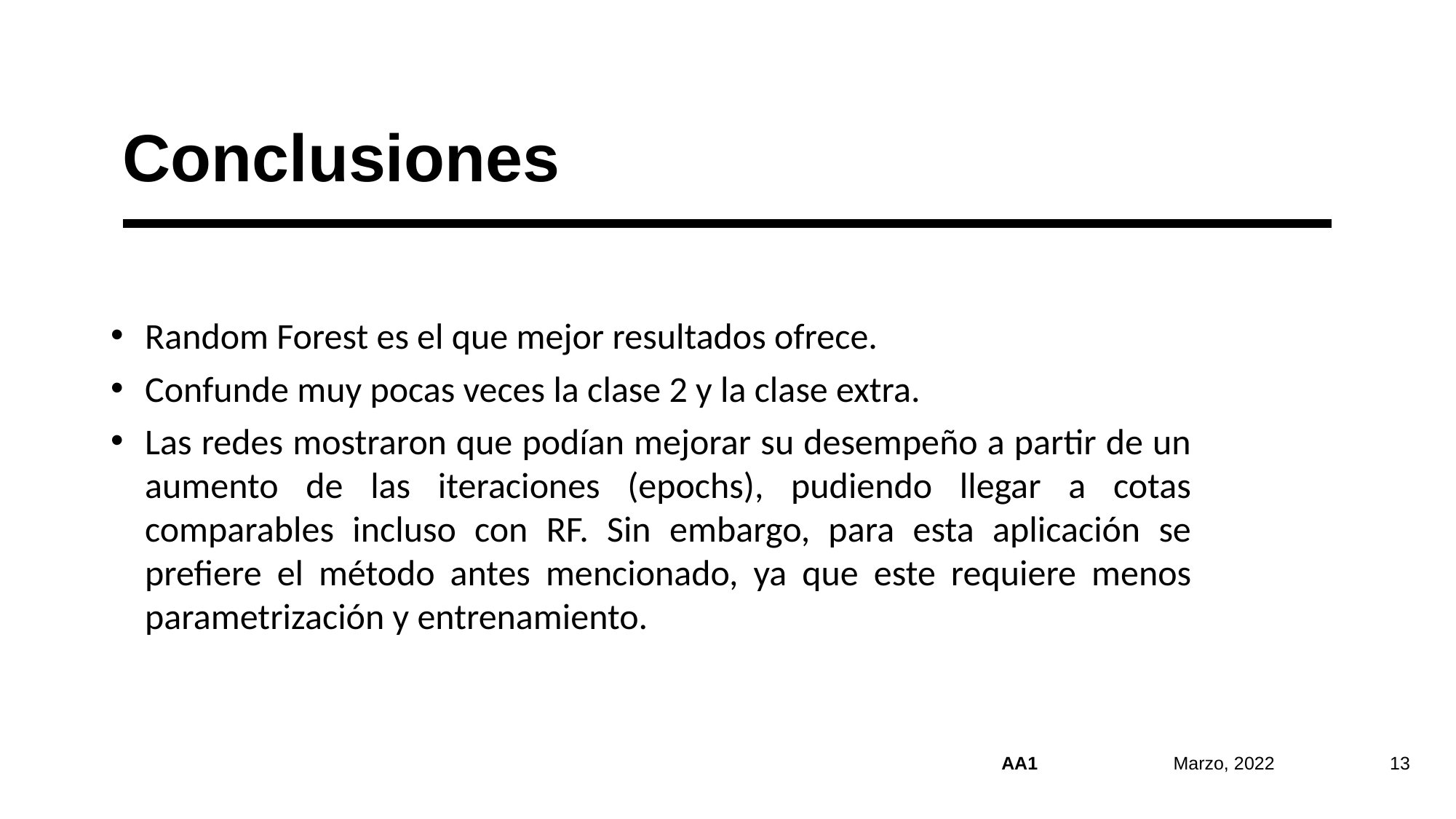

# Conclusiones
Random Forest es el que mejor resultados ofrece.
Confunde muy pocas veces la clase 2 y la clase extra.
Las redes mostraron que podían mejorar su desempeño a partir de un aumento de las iteraciones (epochs), pudiendo llegar a cotas comparables incluso con RF. Sin embargo, para esta aplicación se prefiere el método antes mencionado, ya que este requiere menos parametrización y entrenamiento.

Marzo, 2022
13
AA1